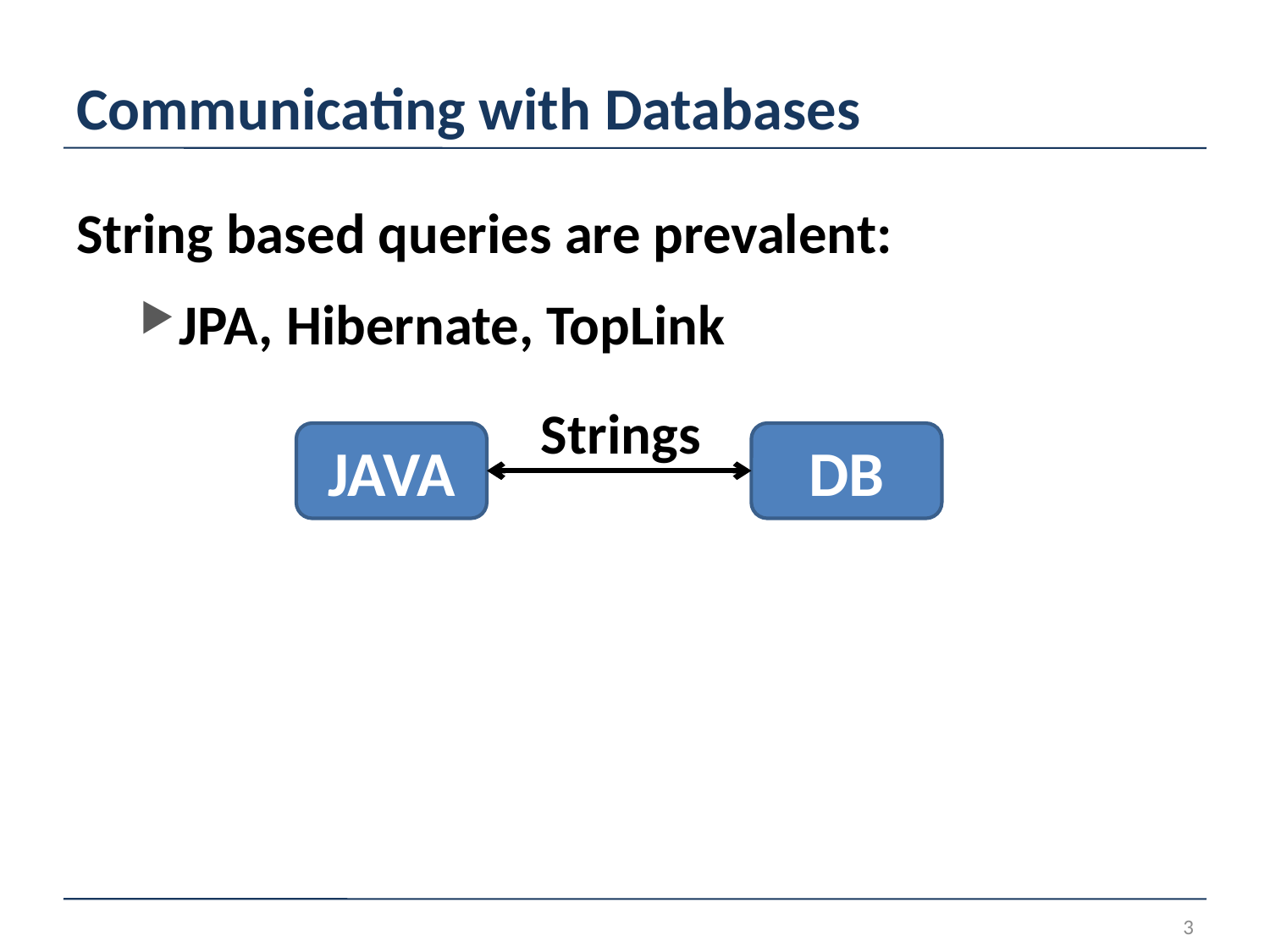

# Communicating with Databases
String based queries are prevalent:
JPA, Hibernate, TopLink
Strings
JAVA
DB
3